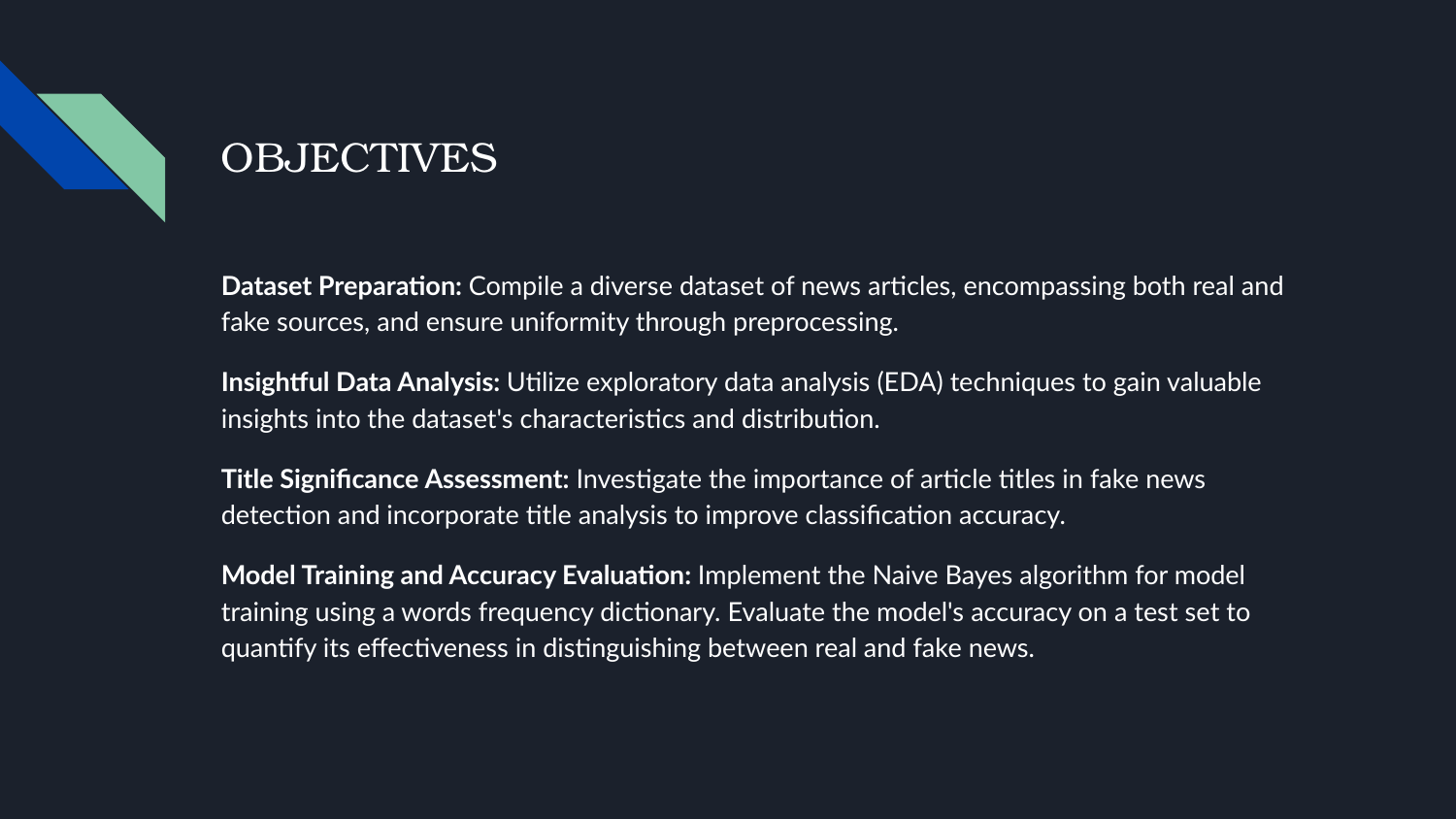

# OBJECTIVES
Dataset Preparation: Compile a diverse dataset of news articles, encompassing both real and fake sources, and ensure uniformity through preprocessing.
Insightful Data Analysis: Utilize exploratory data analysis (EDA) techniques to gain valuable insights into the dataset's characteristics and distribution.
Title Significance Assessment: Investigate the importance of article titles in fake news detection and incorporate title analysis to improve classification accuracy.
Model Training and Accuracy Evaluation: Implement the Naive Bayes algorithm for model training using a words frequency dictionary. Evaluate the model's accuracy on a test set to quantify its effectiveness in distinguishing between real and fake news.